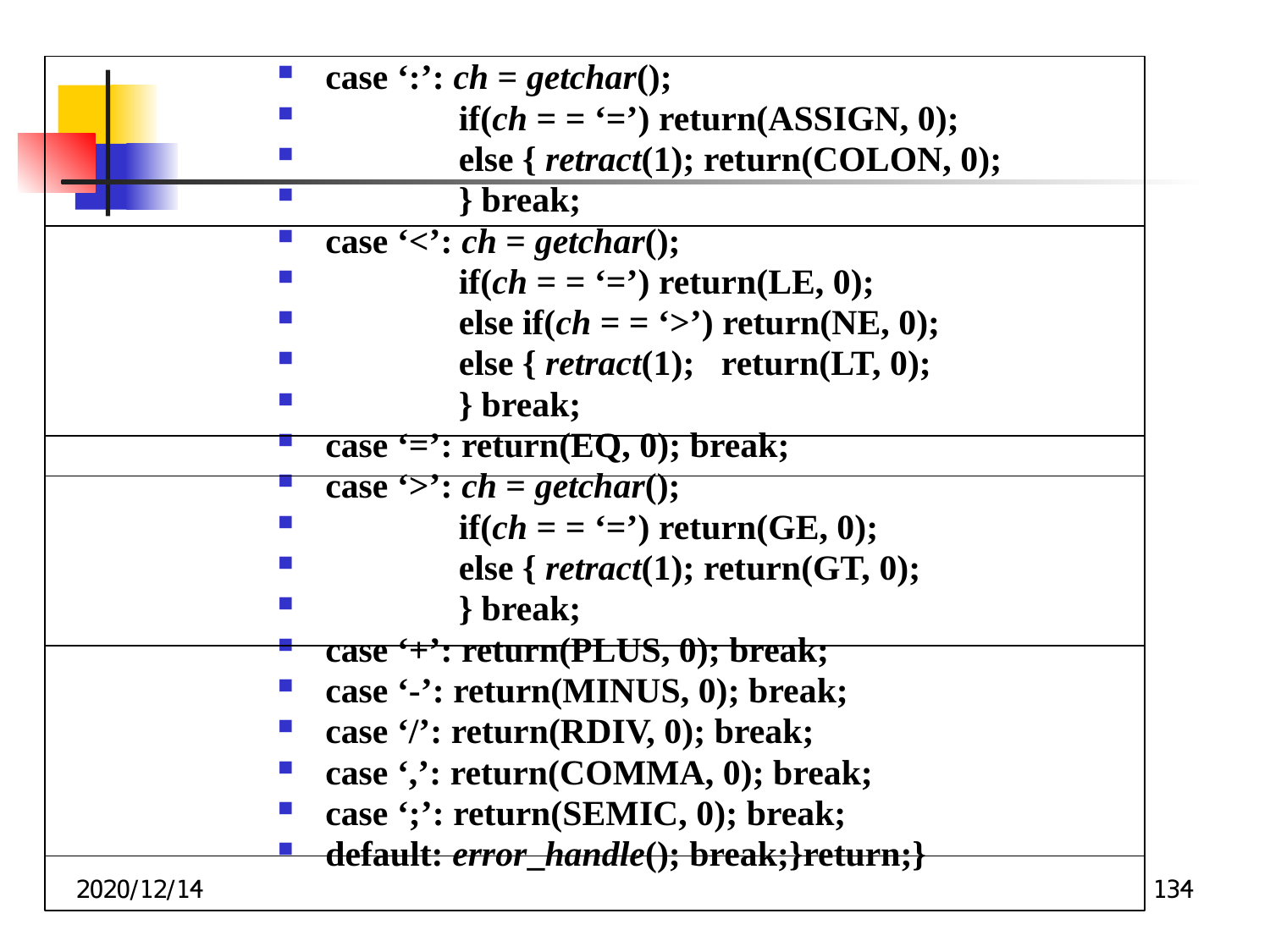

case ‘:’: ch = getchar();
               if(ch = = ‘=’) return(ASSIGN, 0);
               else { retract(1); return(COLON, 0);
               } break;
case ‘<’: ch = getchar();
               if(ch = = ‘=’) return(LE, 0);
               else if(ch = = ‘>’) return(NE, 0);
               else { retract(1);   return(LT, 0);
               } break;
case ‘=’: return(EQ, 0); break;
case ‘>’: ch = getchar();
               if(ch = = ‘=’) return(GE, 0);
               else { retract(1); return(GT, 0);
               } break;
case ‘+’: return(PLUS, 0); break;
case ‘-’: return(MINUS, 0); break;
case ‘/’: return(RDIV, 0); break;
case ‘,’: return(COMMA, 0); break;
case ‘;’: return(SEMIC, 0); break;
default: error_handle(); break;}return;}

2020/12/14
134